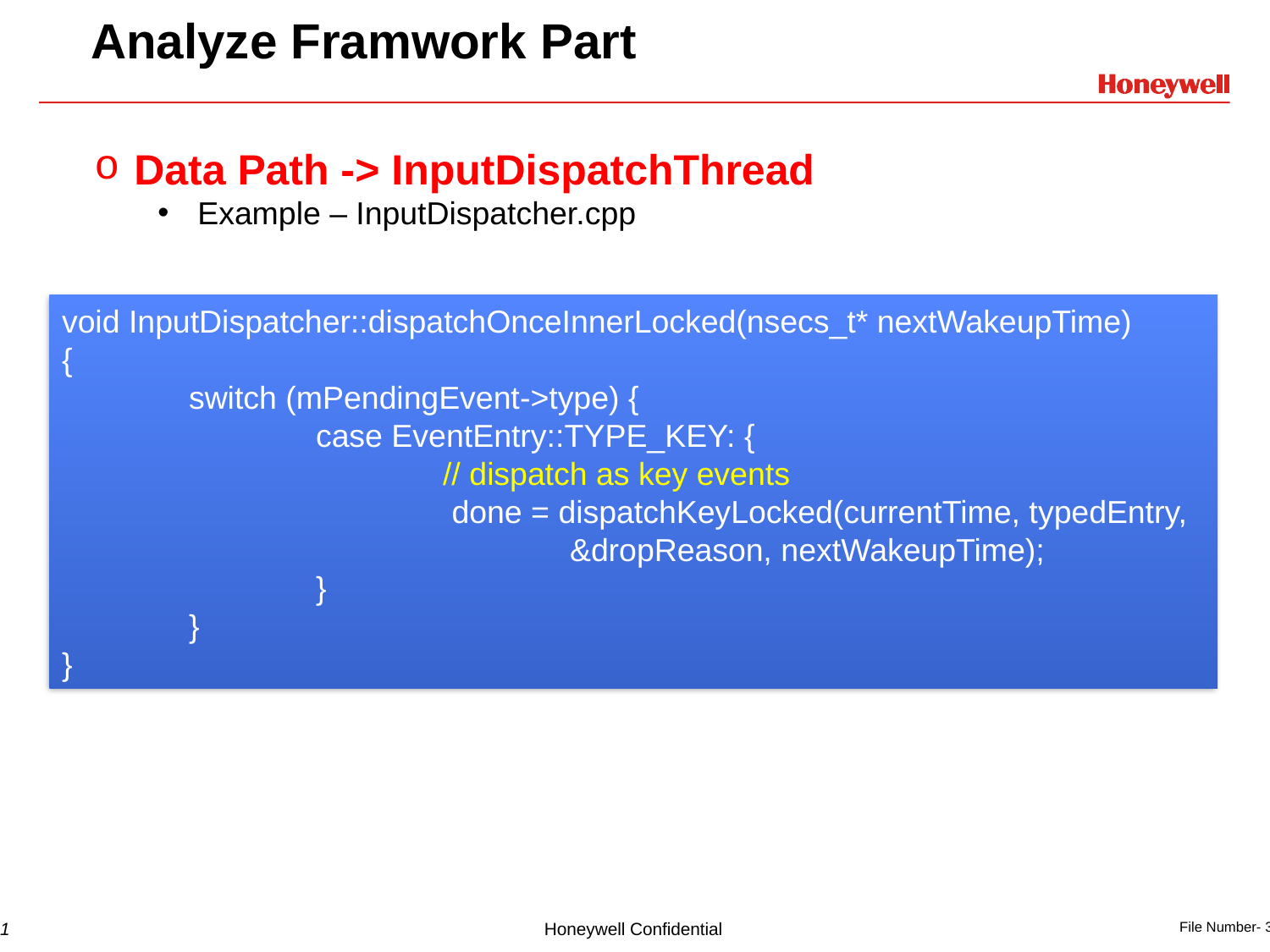

# Analyze Framwork Part
Data Path -> InputDispatchThread
Example – InputDispatcher.cpp
void InputDispatcher::dispatchOnceInnerLocked(nsecs_t* nextWakeupTime)
{
 	switch (mPendingEvent->type) {
		case EventEntry::TYPE_KEY: {
			// dispatch as key events
			 done = dispatchKeyLocked(currentTime, typedEntry,
				&dropReason, nextWakeupTime);
		}
	}
}